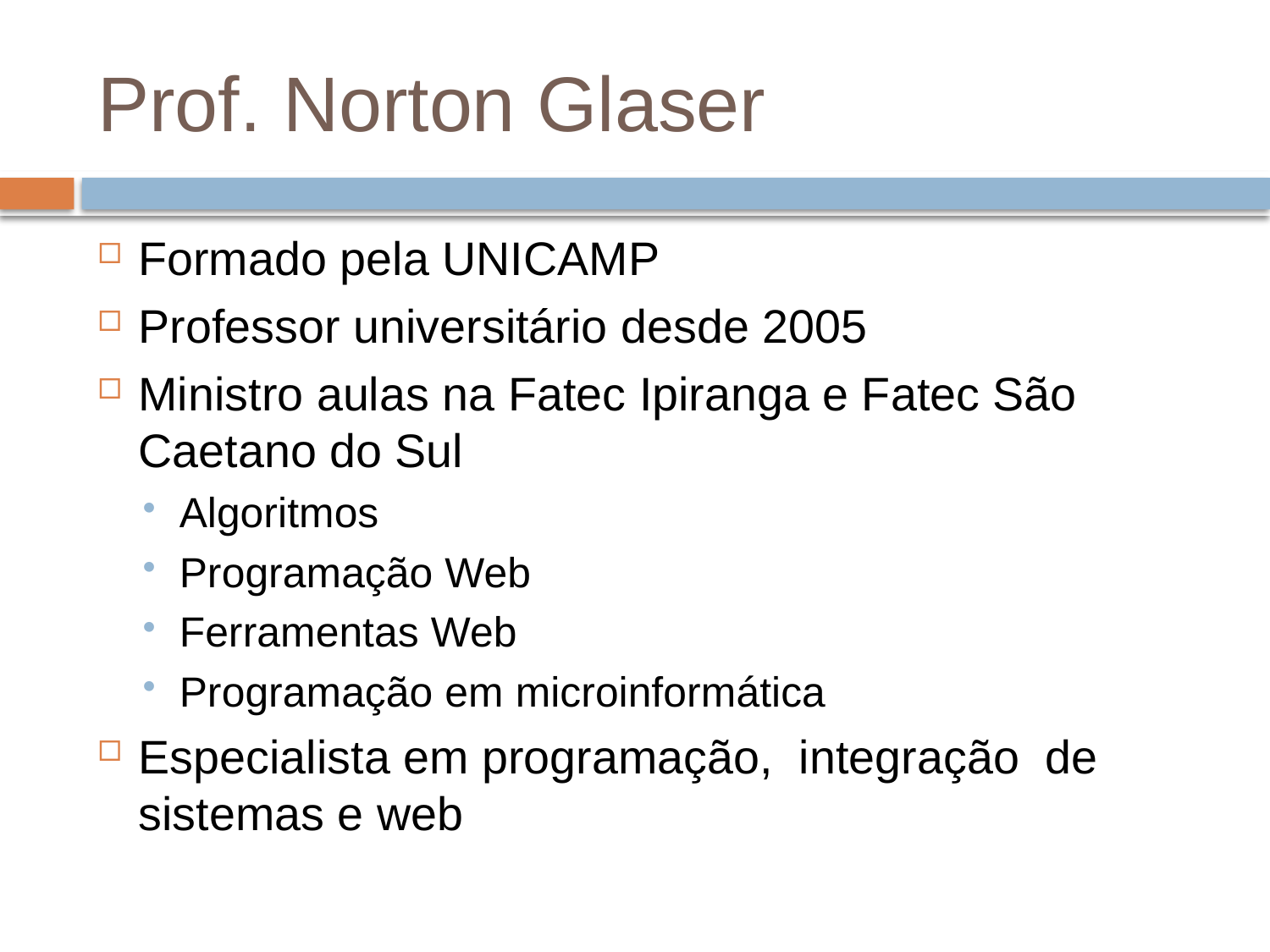

# Prof. Norton Glaser
Formado pela UNICAMP
Professor universitário desde 2005
Ministro aulas na Fatec Ipiranga e Fatec São Caetano do Sul
Algoritmos
Programação Web
Ferramentas Web
Programação em microinformática
Especialista em programação,  integração  de sistemas e web